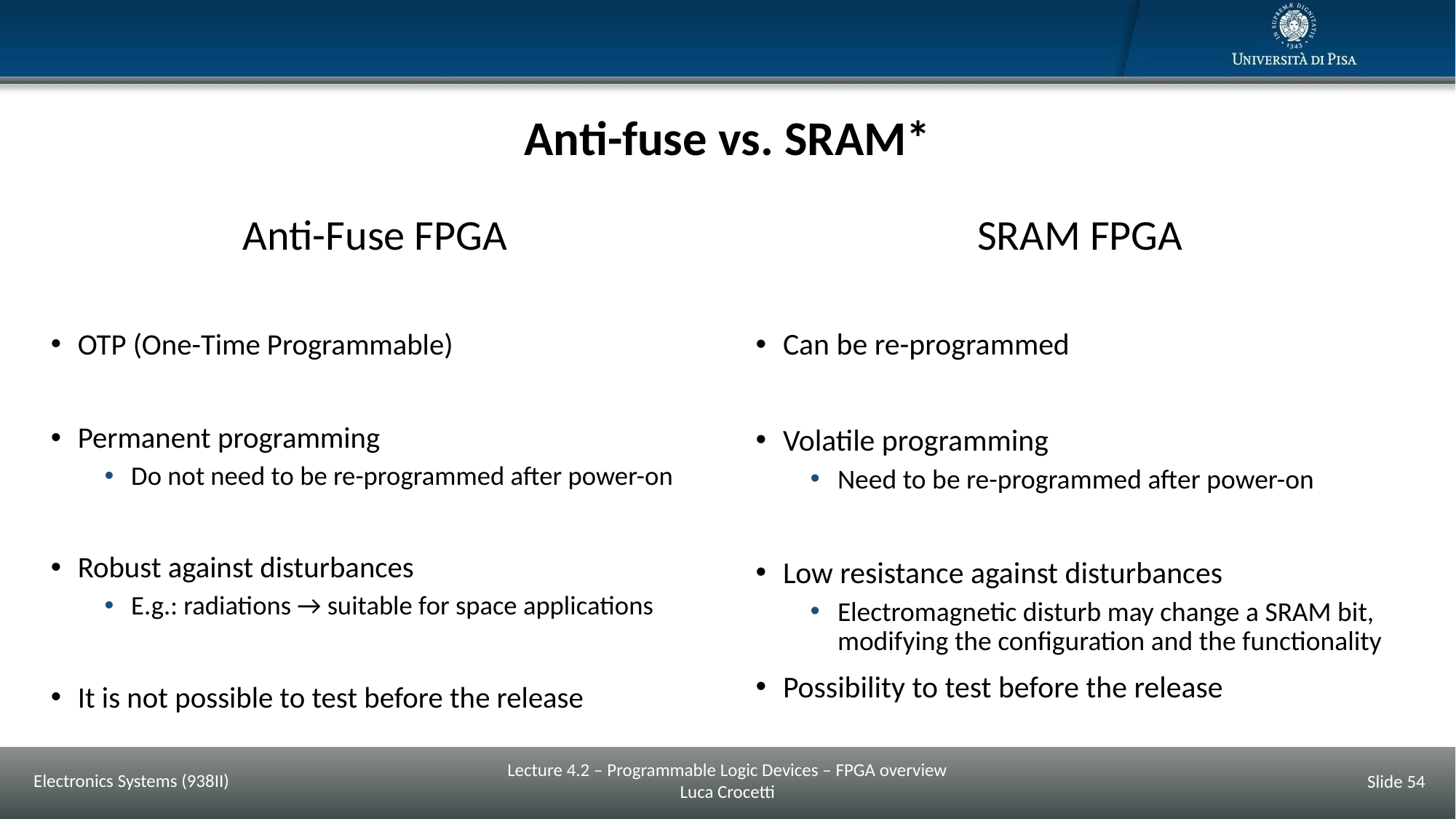

# Anti-fuse vs. SRAM*
Anti-Fuse FPGA
SRAM FPGA
OTP (One-Time Programmable)

Permanent programming
Do not need to be re-programmed after power-on

Robust against disturbances
E.g.: radiations → suitable for space applications

It is not possible to test before the release
Can be re-programmed

Volatile programming
Need to be re-programmed after power-on

Low resistance against disturbances
Electromagnetic disturb may change a SRAM bit, modifying the configuration and the functionality
Possibility to test before the release